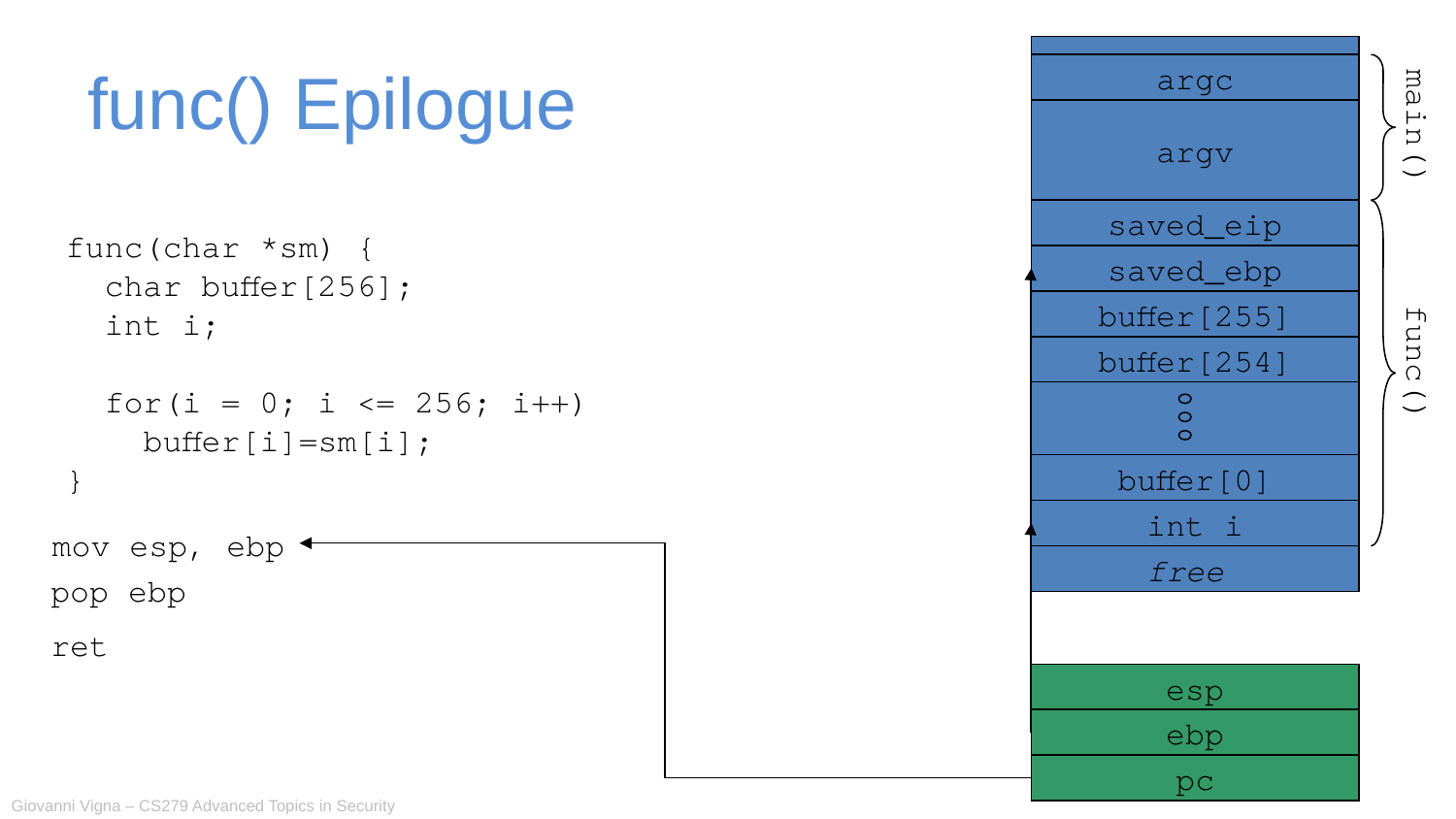

# func() Epilogue

argc

argv
main()
saved_eip

func(char *sm) {
  char buffer[256];
  int i;

  for(i = 0; i <= 256; i++)
    buffer[i]=sm[i];
}
saved_ebp
buffer[255]
buffer[254]
func()

buffer[0]
int i
mov esp, ebp
free
pop ebp
ret
esp
ebp
pc